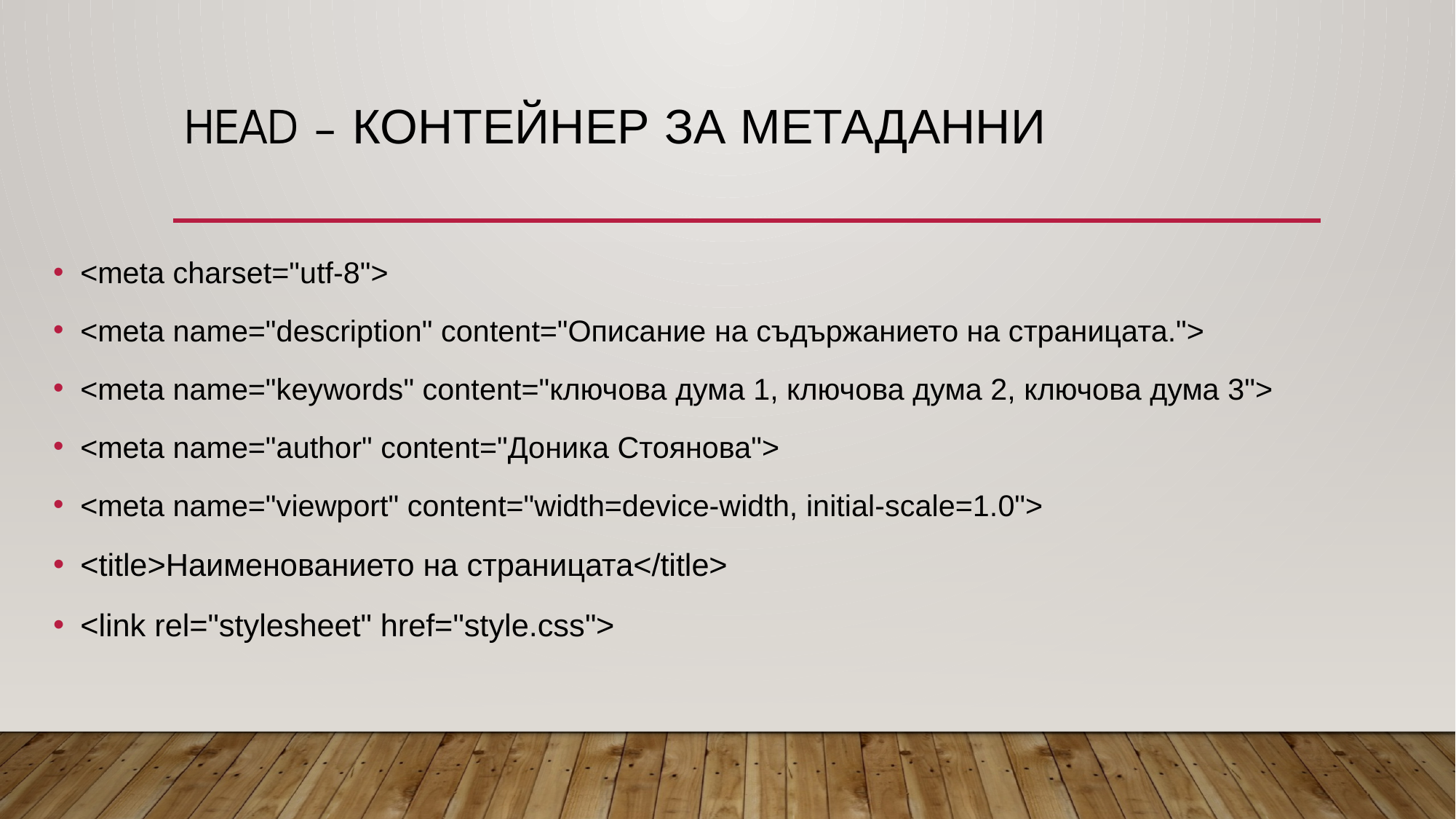

# HEAD – контейнер за метаданни
<meta charset="utf-8">
<meta name="description" content="Описание на съдържанието на страницата.">
<meta name="keywords" content="ключова дума 1, ключова дума 2, ключова дума 3">
<meta name="author" content="Доника Стоянова">
<meta name="viewport" content="width=device-width, initial-scale=1.0">
<title>Наименованието на страницата</title>
<link rel="stylesheet" href="style.css">